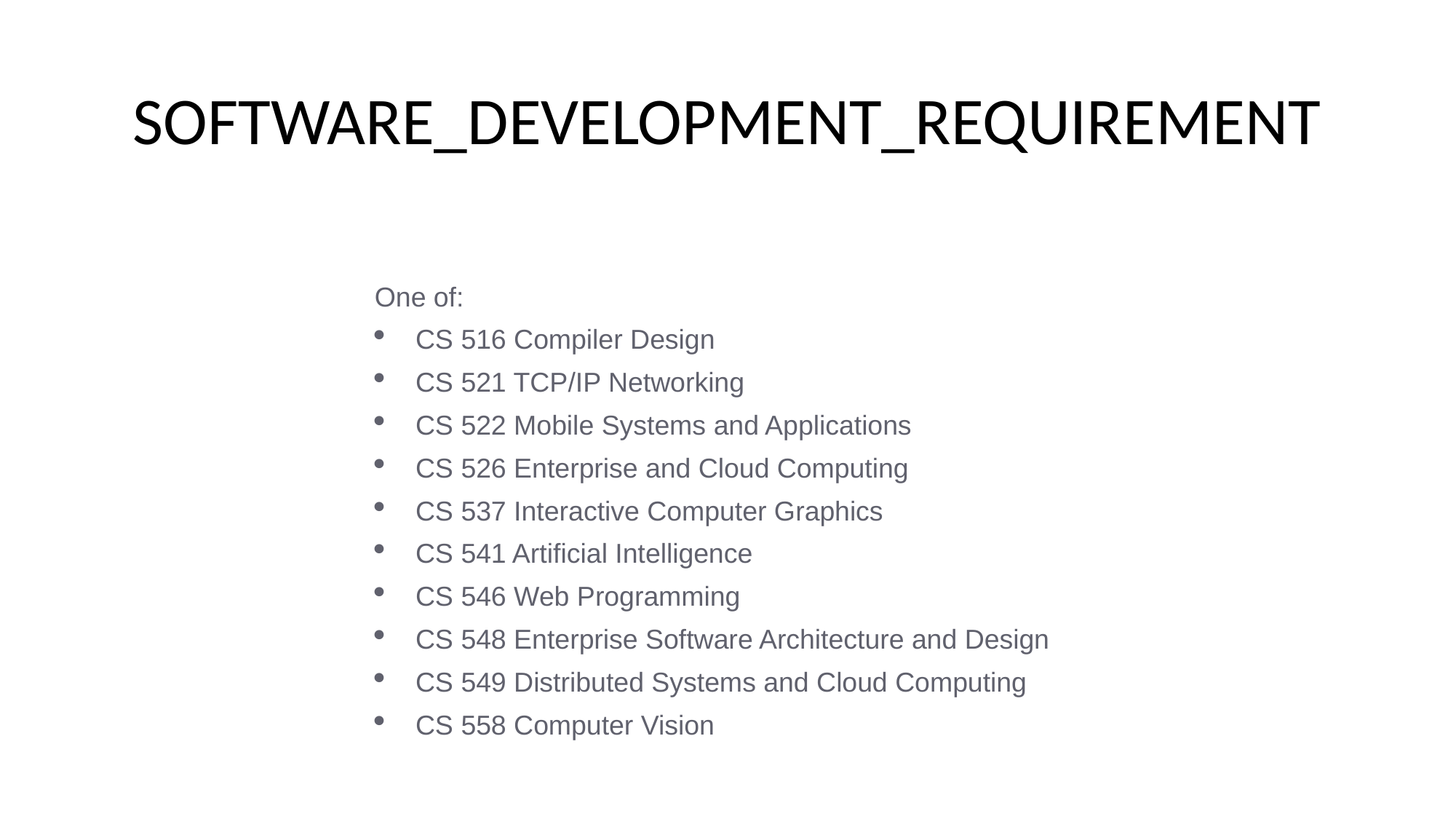

# SOFTWARE_DEVELOPMENT_REQUIREMENT
One of:
CS 516 Compiler Design
CS 521 TCP/IP Networking
CS 522 Mobile Systems and Applications
CS 526 Enterprise and Cloud Computing
CS 537 Interactive Computer Graphics
CS 541 Artificial Intelligence
CS 546 Web Programming
CS 548 Enterprise Software Architecture and Design
CS 549 Distributed Systems and Cloud Computing
CS 558 Computer Vision